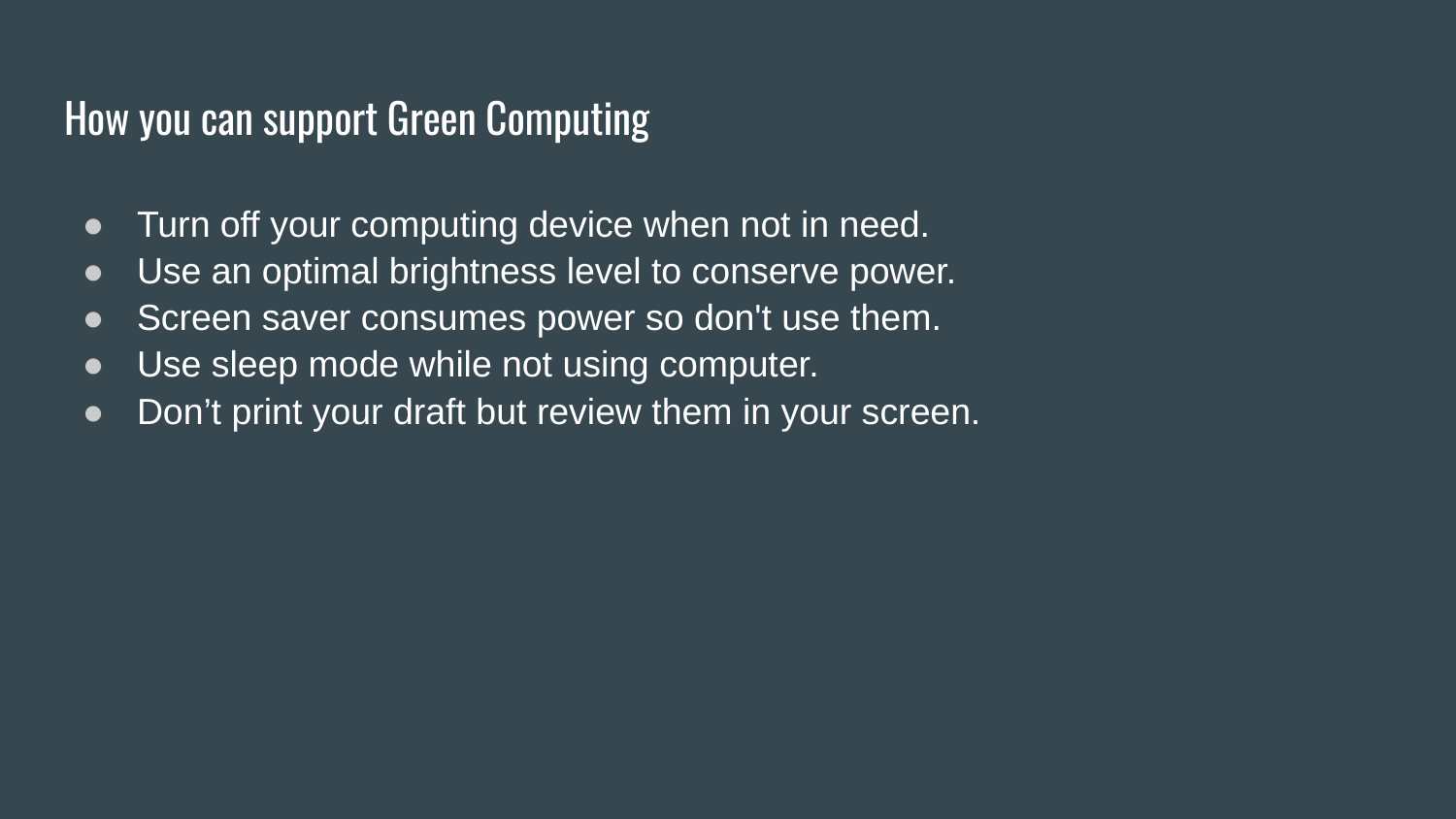

# How you can support Green Computing
Turn off your computing device when not in need.
Use an optimal brightness level to conserve power.
Screen saver consumes power so don't use them.
Use sleep mode while not using computer.
Don’t print your draft but review them in your screen.